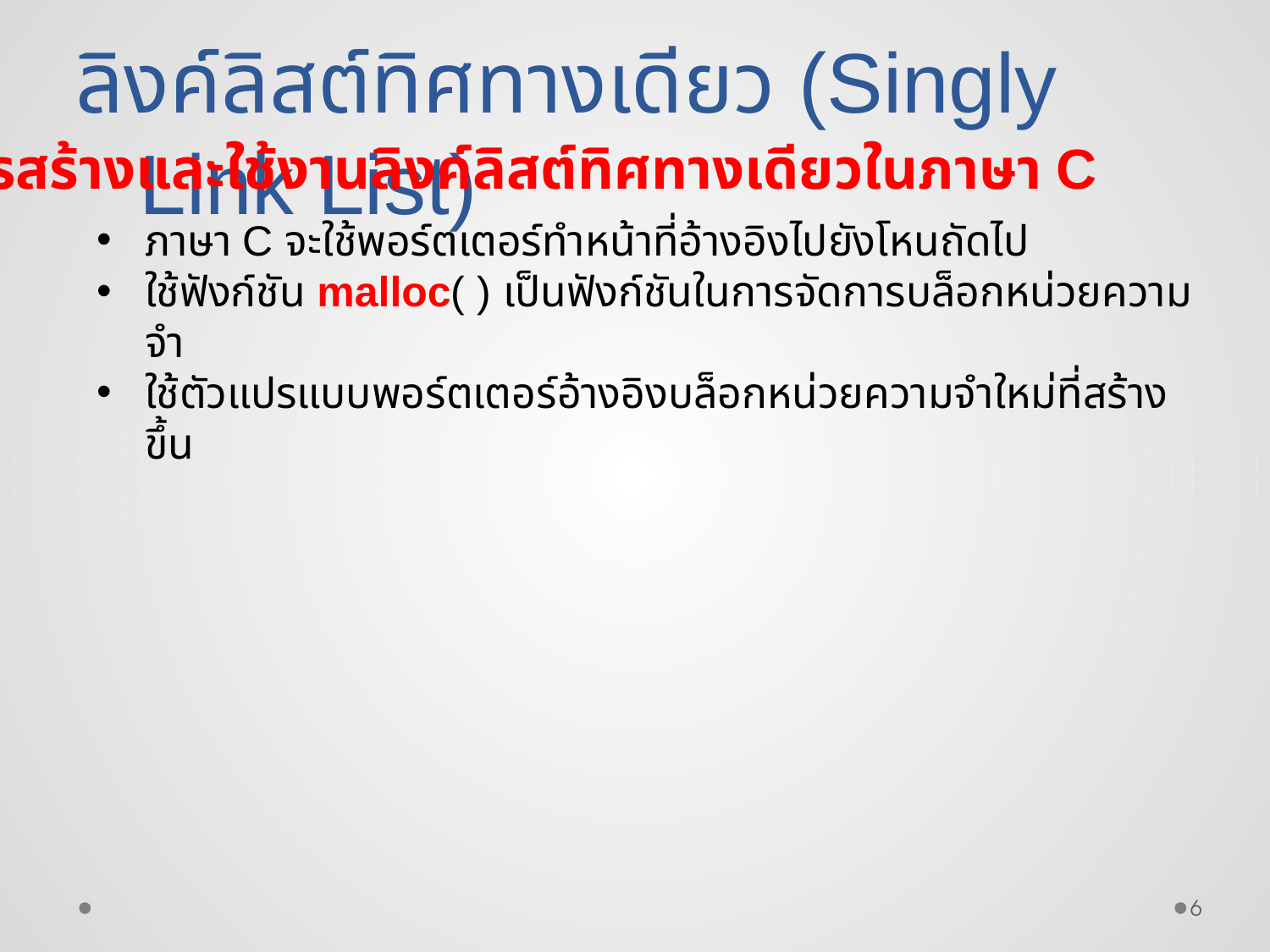

ลิงค์ลิสต์ทิศทางเดียว (Singly Link List)
การสร้างและใช้งานลิงค์ลิสต์ทิศทางเดียวในภาษา C
ภาษา C จะใช้พอร์ตเตอร์ทำหน้าที่อ้างอิงไปยังโหนถัดไป
ใช้ฟังก์ชัน malloc( ) เป็นฟังก์ชันในการจัดการบล็อกหน่วยความจำ
ใช้ตัวแปรแบบพอร์ตเตอร์อ้างอิงบล็อกหน่วยความจำใหม่ที่สร้างขึ้น
6